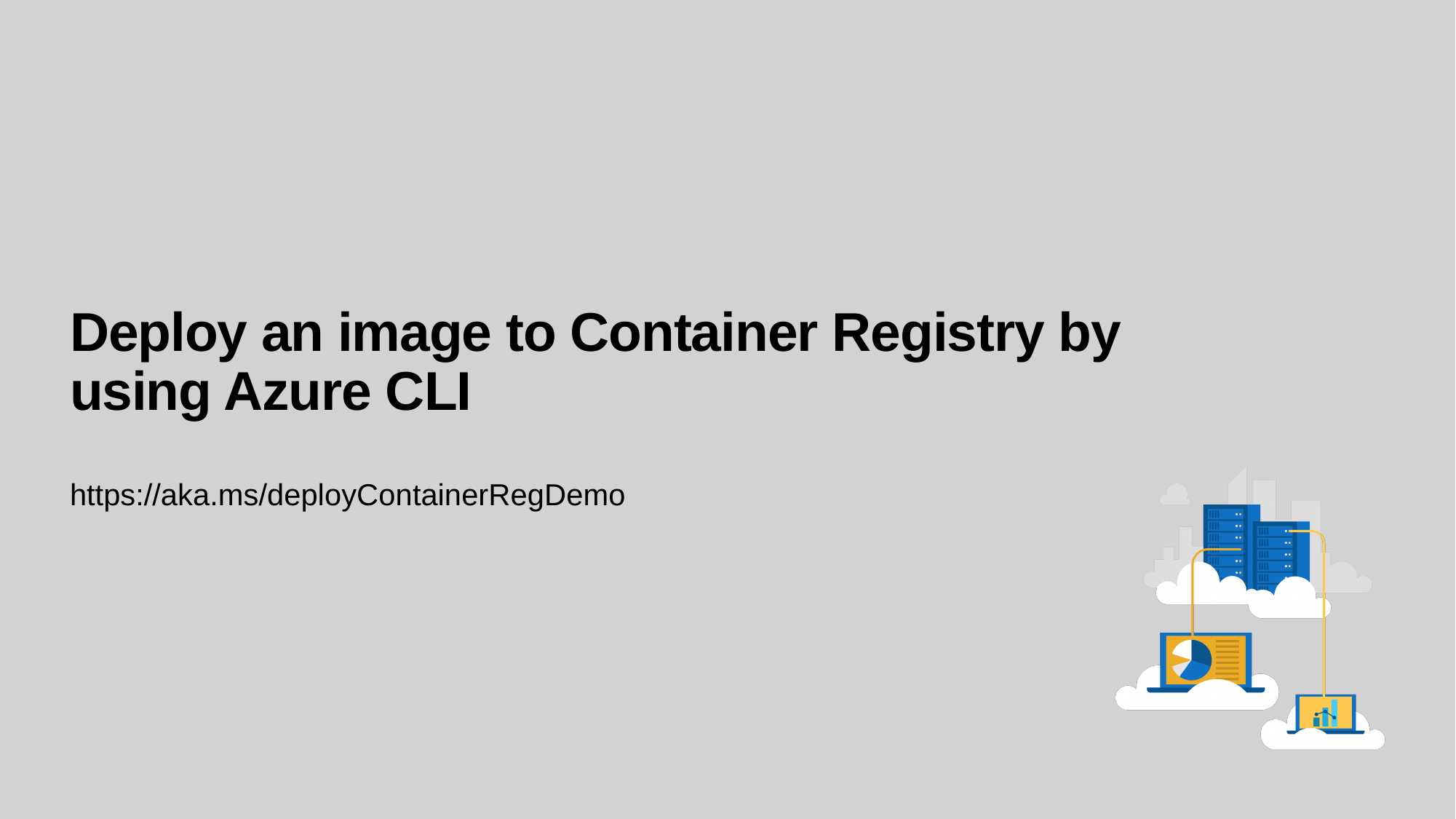

# Deploy an image to Container Registry by using Azure CLI
https://aka.ms/deployContainerRegDemo